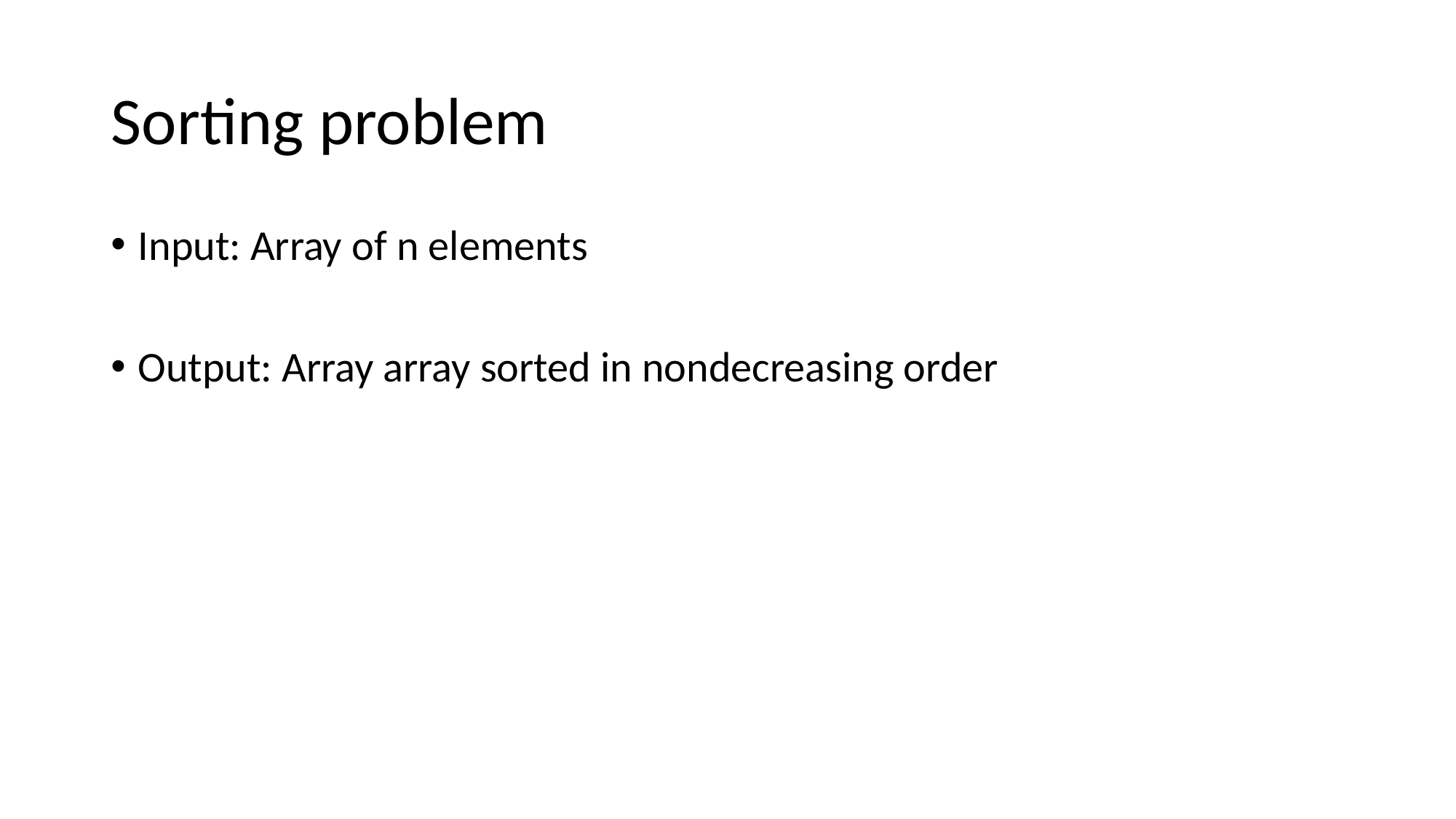

# Sorting problem
Input: Array of n elements

Output: Array array sorted in nondecreasing order